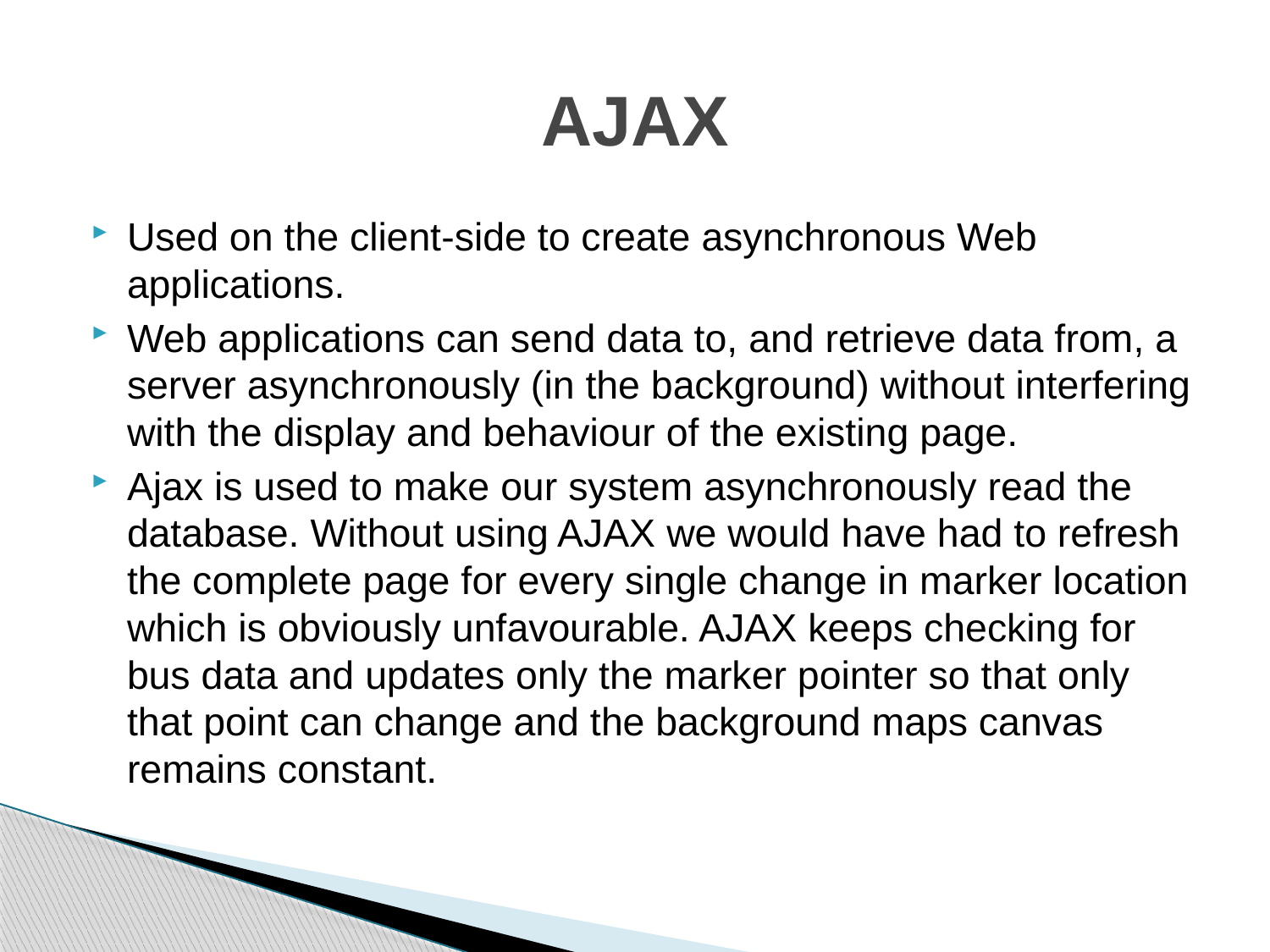

# AJAX
Used on the client-side to create asynchronous Web applications.
Web applications can send data to, and retrieve data from, a server asynchronously (in the background) without interfering with the display and behaviour of the existing page.
Ajax is used to make our system asynchronously read the database. Without using AJAX we would have had to refresh the complete page for every single change in marker location which is obviously unfavourable. AJAX keeps checking for bus data and updates only the marker pointer so that only that point can change and the background maps canvas remains constant.